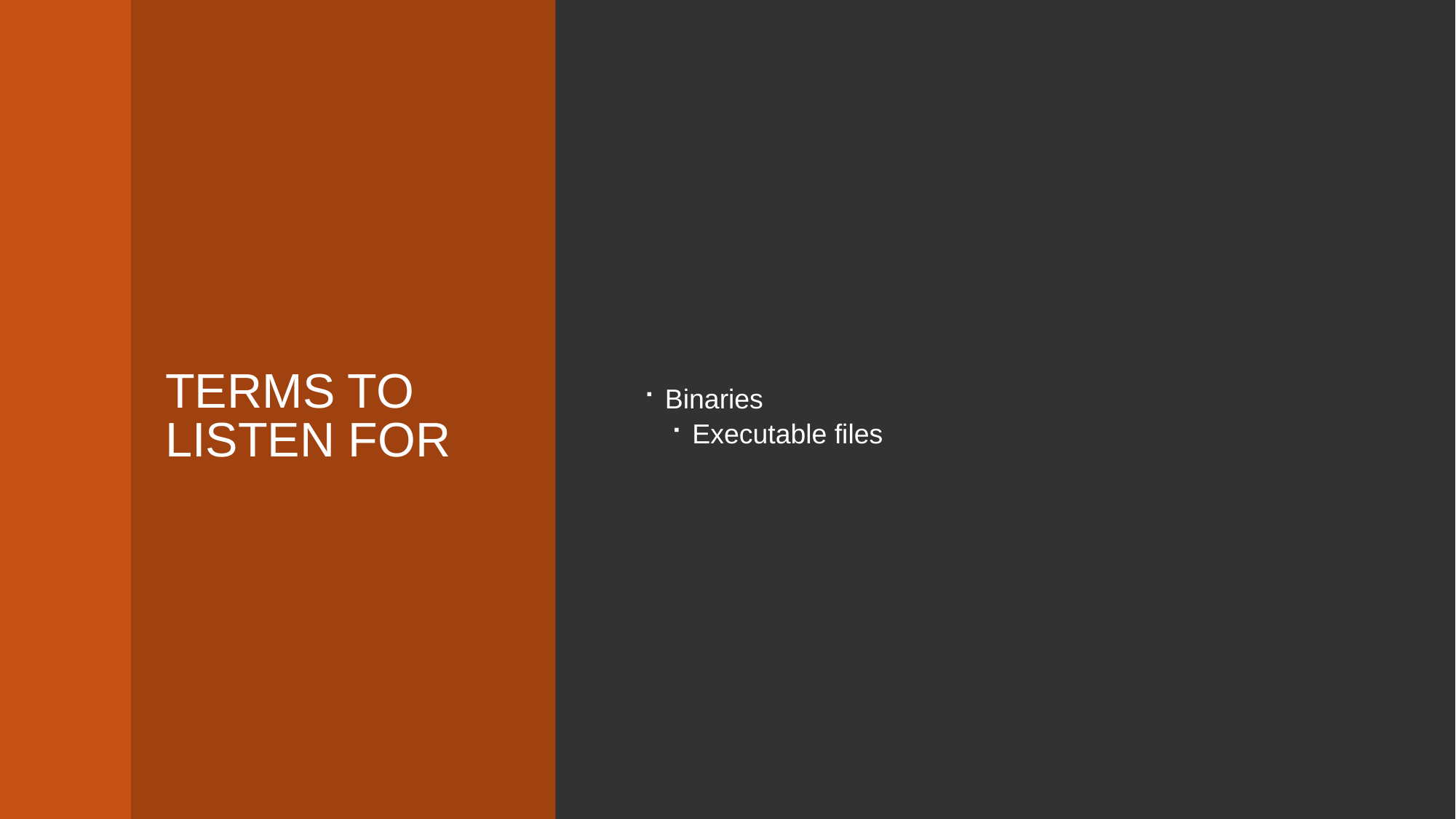

# Terms to listen for
Binaries
Executable files